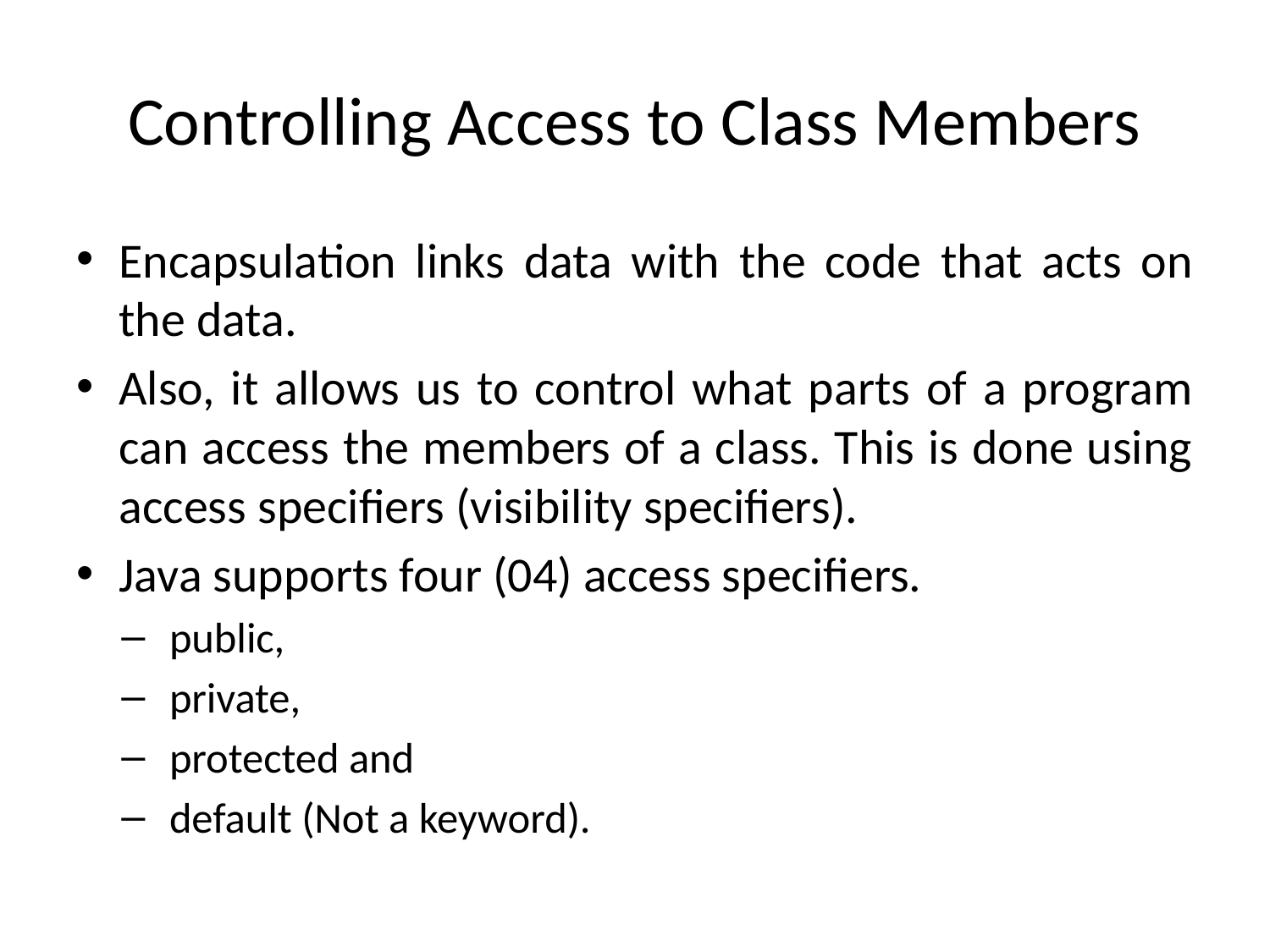

# Controlling Access to Class Members
Encapsulation links data with the code that acts on the data.
Also, it allows us to control what parts of a program can access the members of a class. This is done using access specifiers (visibility specifiers).
Java supports four (04) access specifiers.
public,
private,
protected and
default (Not a keyword).